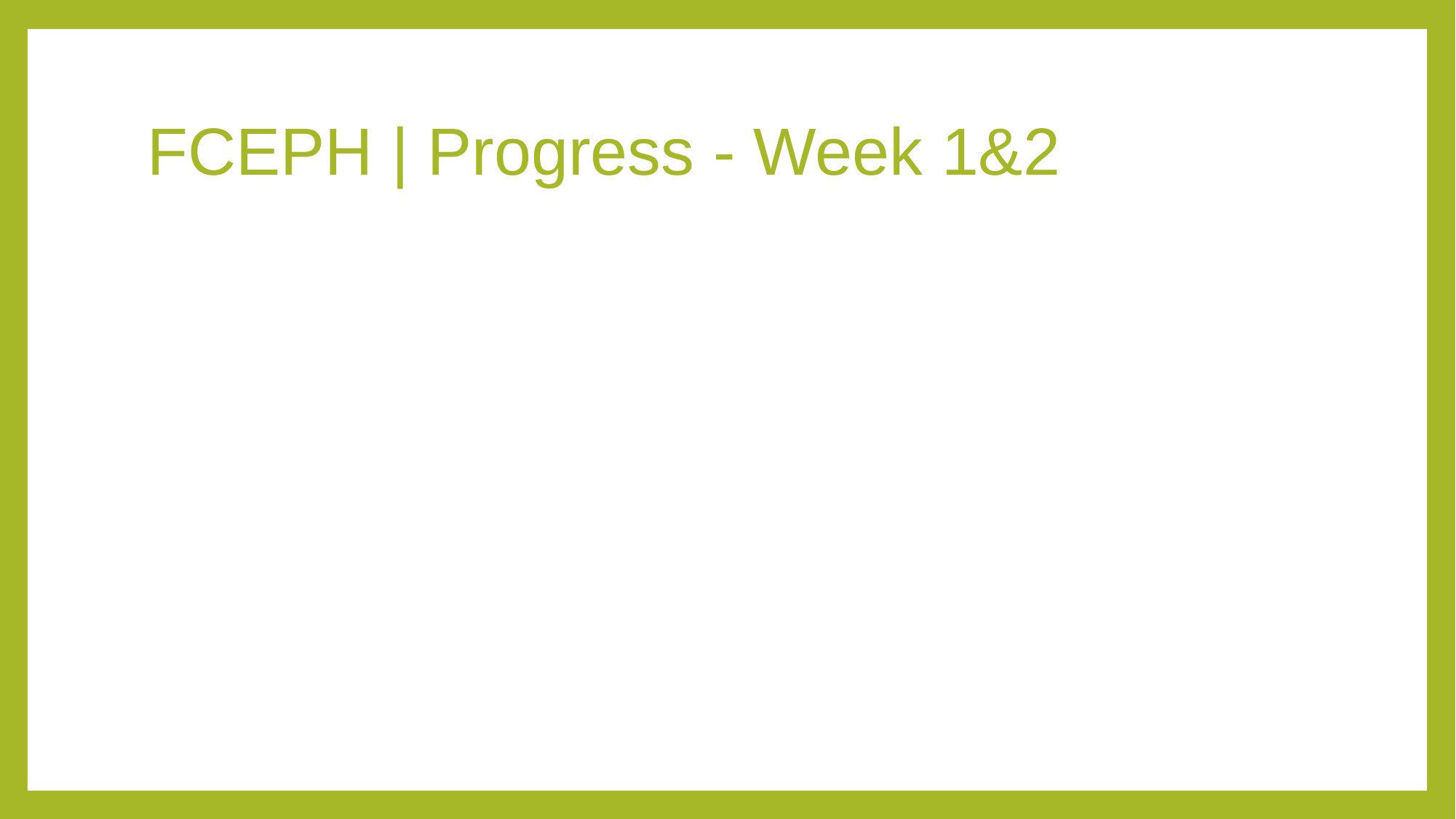

# FCEPH | Progress - Week 1&2